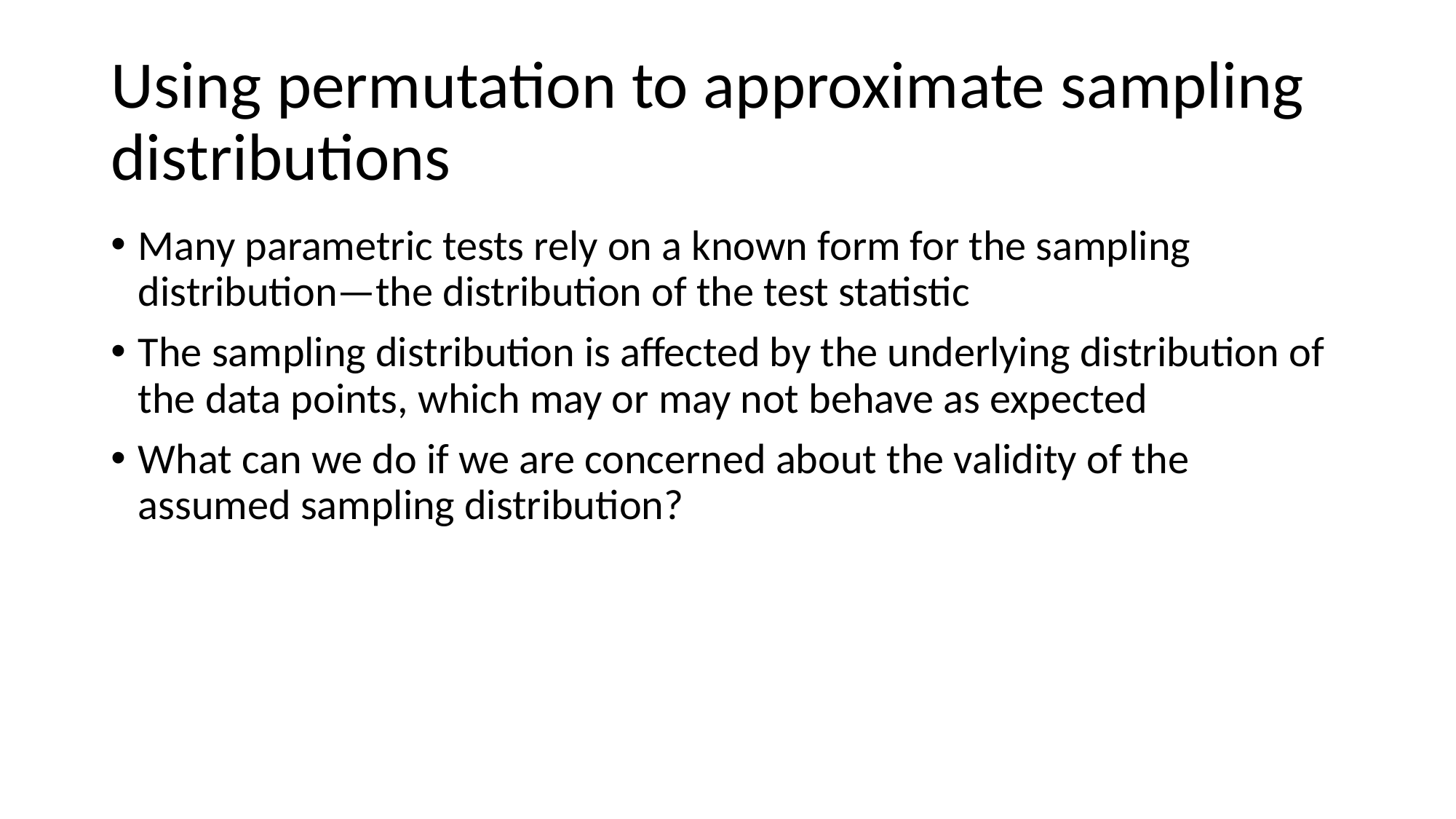

# Using permutation to approximate sampling distributions
Many parametric tests rely on a known form for the sampling distribution—the distribution of the test statistic
The sampling distribution is affected by the underlying distribution of the data points, which may or may not behave as expected
What can we do if we are concerned about the validity of the assumed sampling distribution?